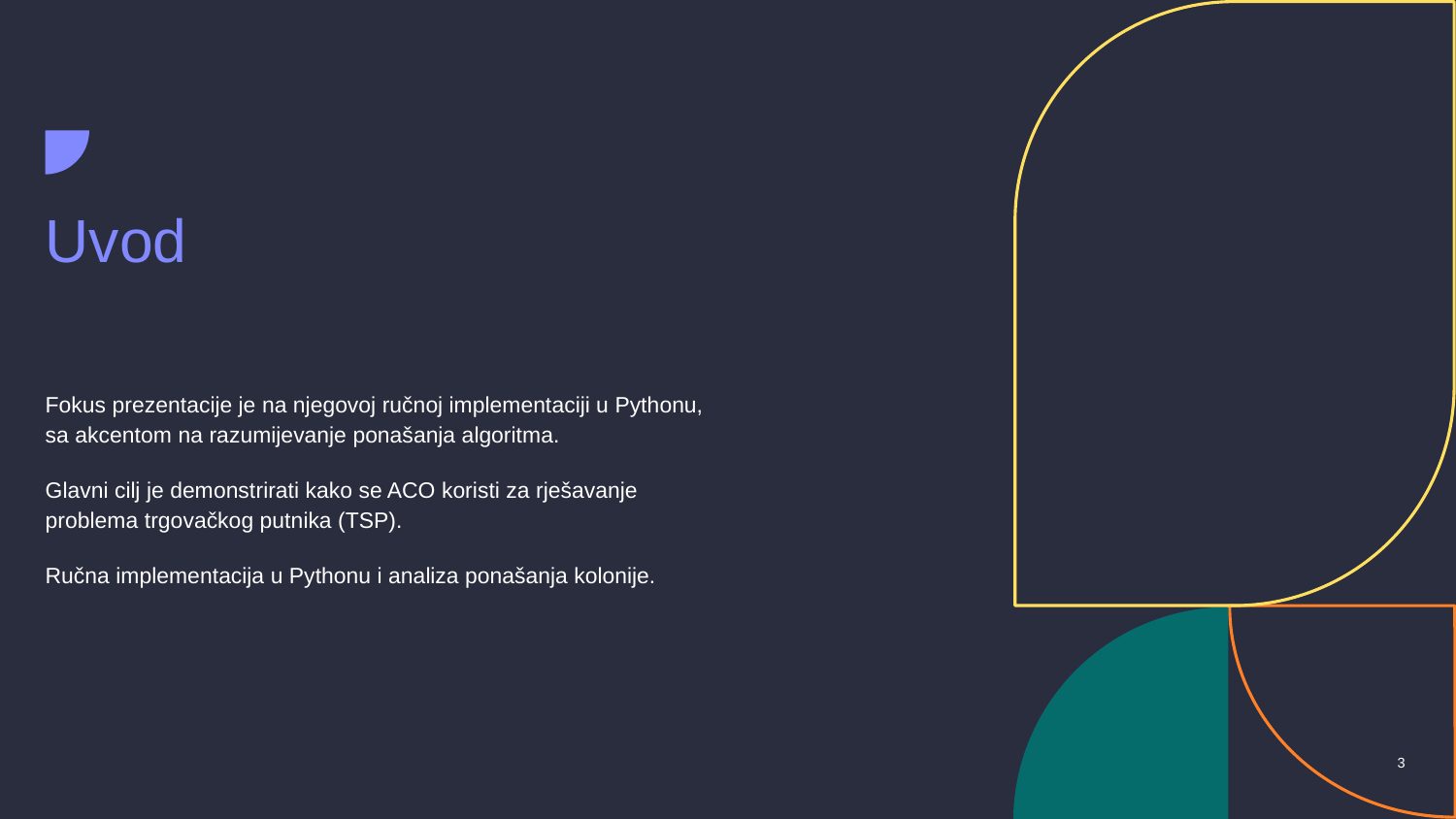

# Uvod

Fokus prezentacije je na njegovoj ručnoj implementaciji u Pythonu, sa akcentom na razumijevanje ponašanja algoritma.
Glavni cilj je demonstrirati kako se ACO koristi za rješavanje problema trgovačkog putnika (TSP).
Ručna implementacija u Pythonu i analiza ponašanja kolonije.